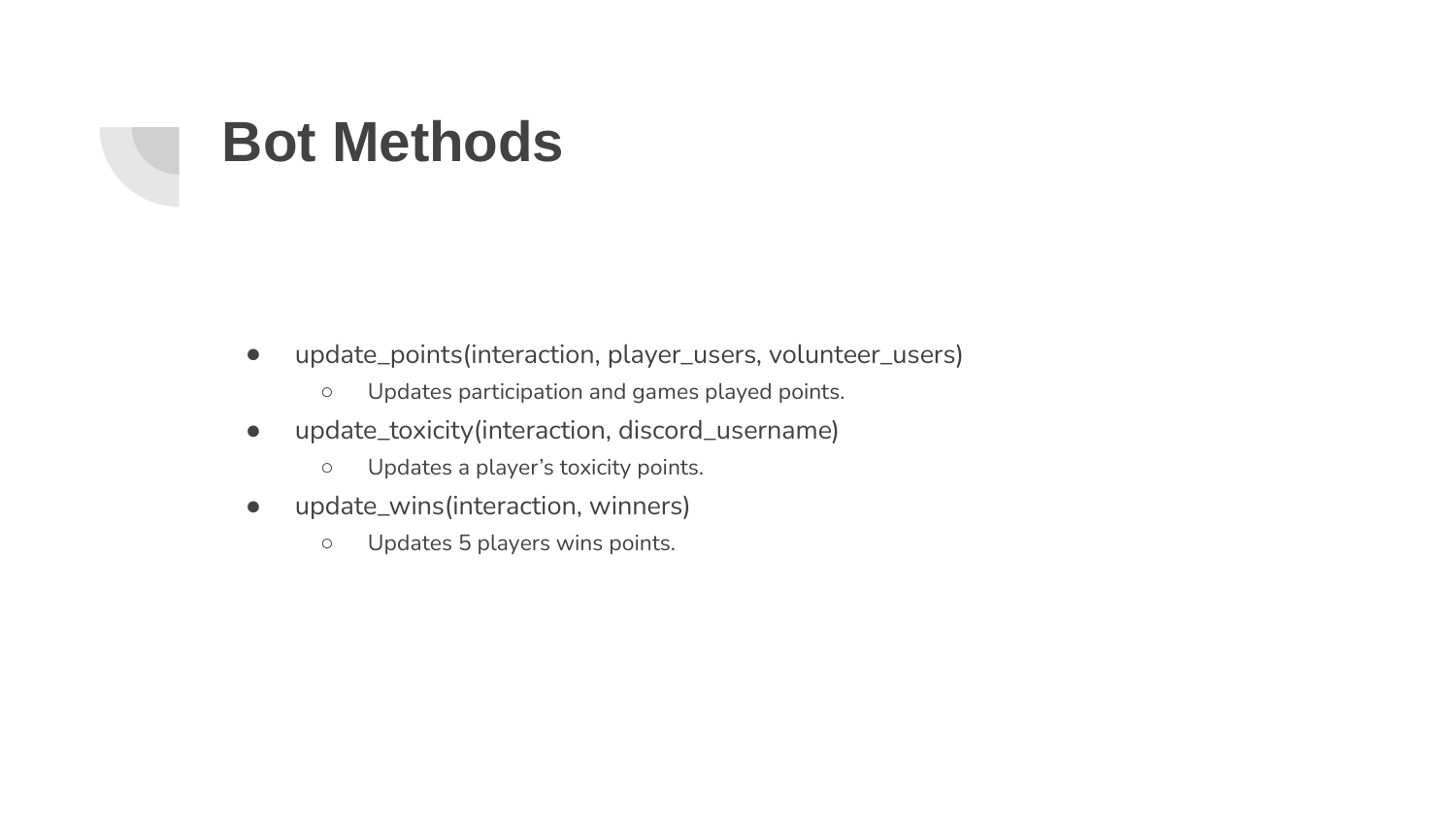

# Bot Methods
update_points(interaction, player_users, volunteer_users)
Updates participation and games played points.
update_toxicity(interaction, discord_username)
Updates a player’s toxicity points.
update_wins(interaction, winners)
Updates 5 players wins points.